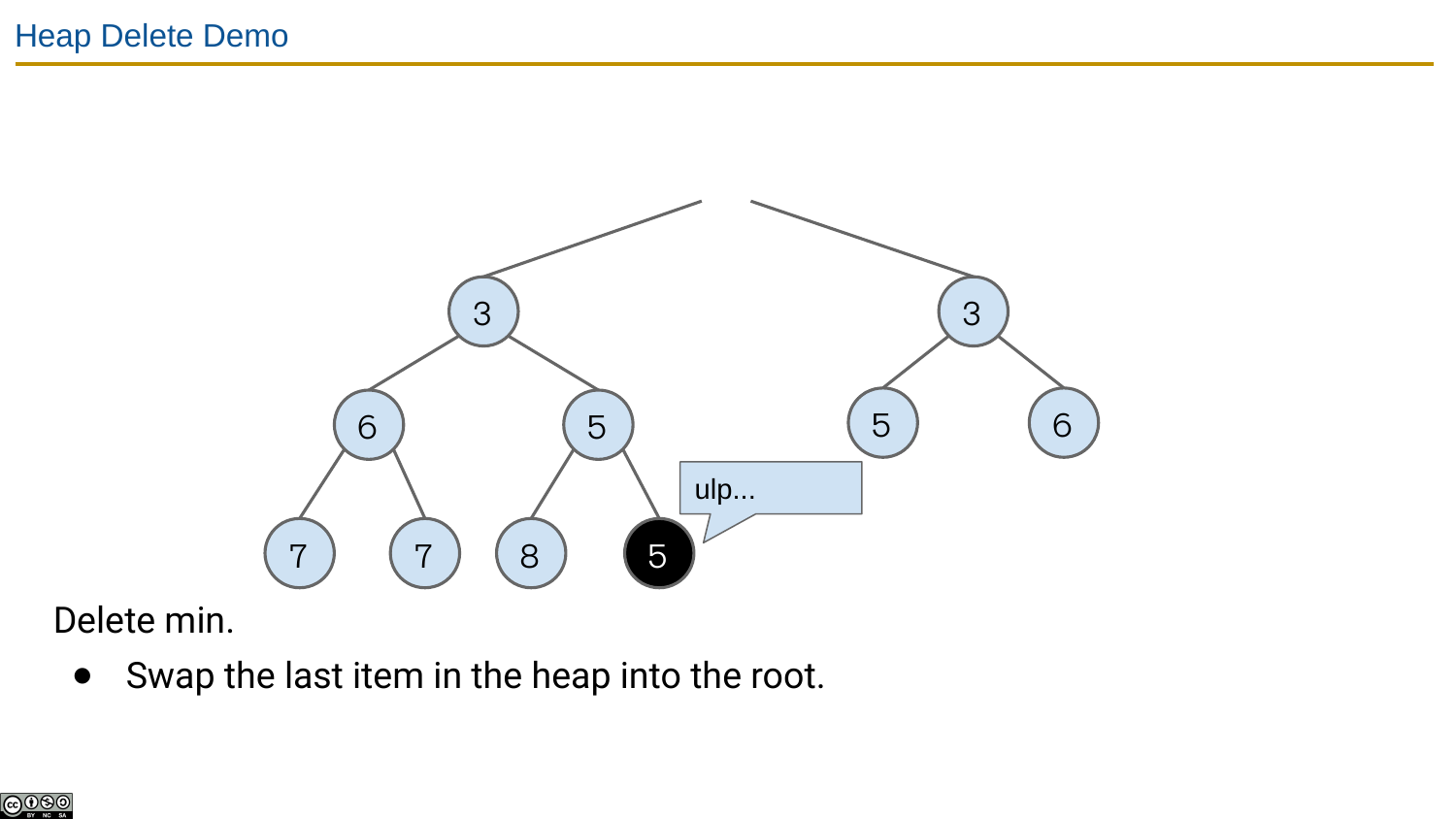

# Heap Delete Demo
3
3
5
6
6
5
ulp...
7
7
8
5
Delete min.
Swap the last item in the heap into the root.